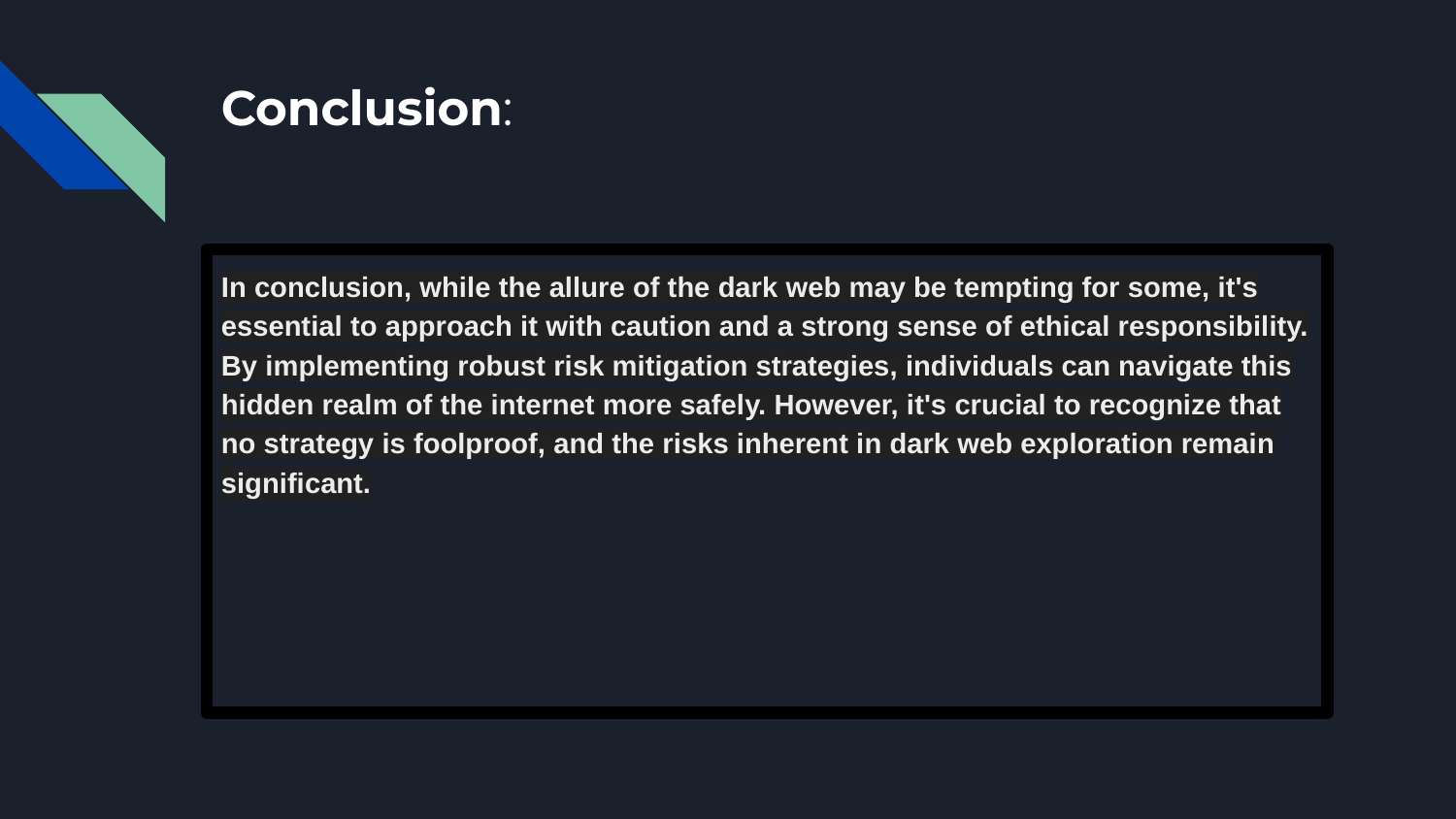

# Conclusion:
In conclusion, while the allure of the dark web may be tempting for some, it's essential to approach it with caution and a strong sense of ethical responsibility. By implementing robust risk mitigation strategies, individuals can navigate this hidden realm of the internet more safely. However, it's crucial to recognize that no strategy is foolproof, and the risks inherent in dark web exploration remain significant.